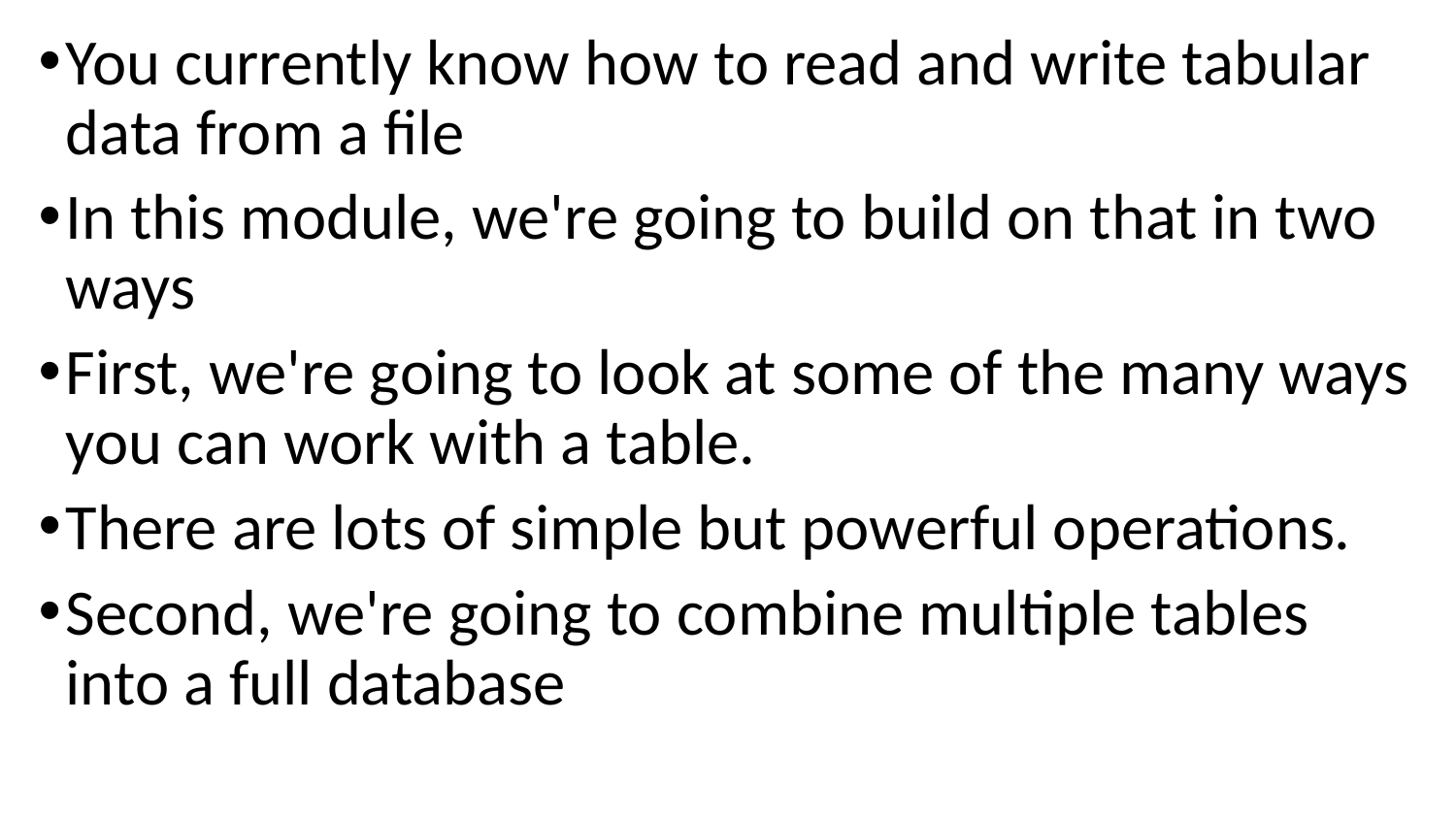

You currently know how to read and write tabular data from a file
In this module, we're going to build on that in two ways
First, we're going to look at some of the many ways you can work with a table.
There are lots of simple but powerful operations.
Second, we're going to combine multiple tables into a full database